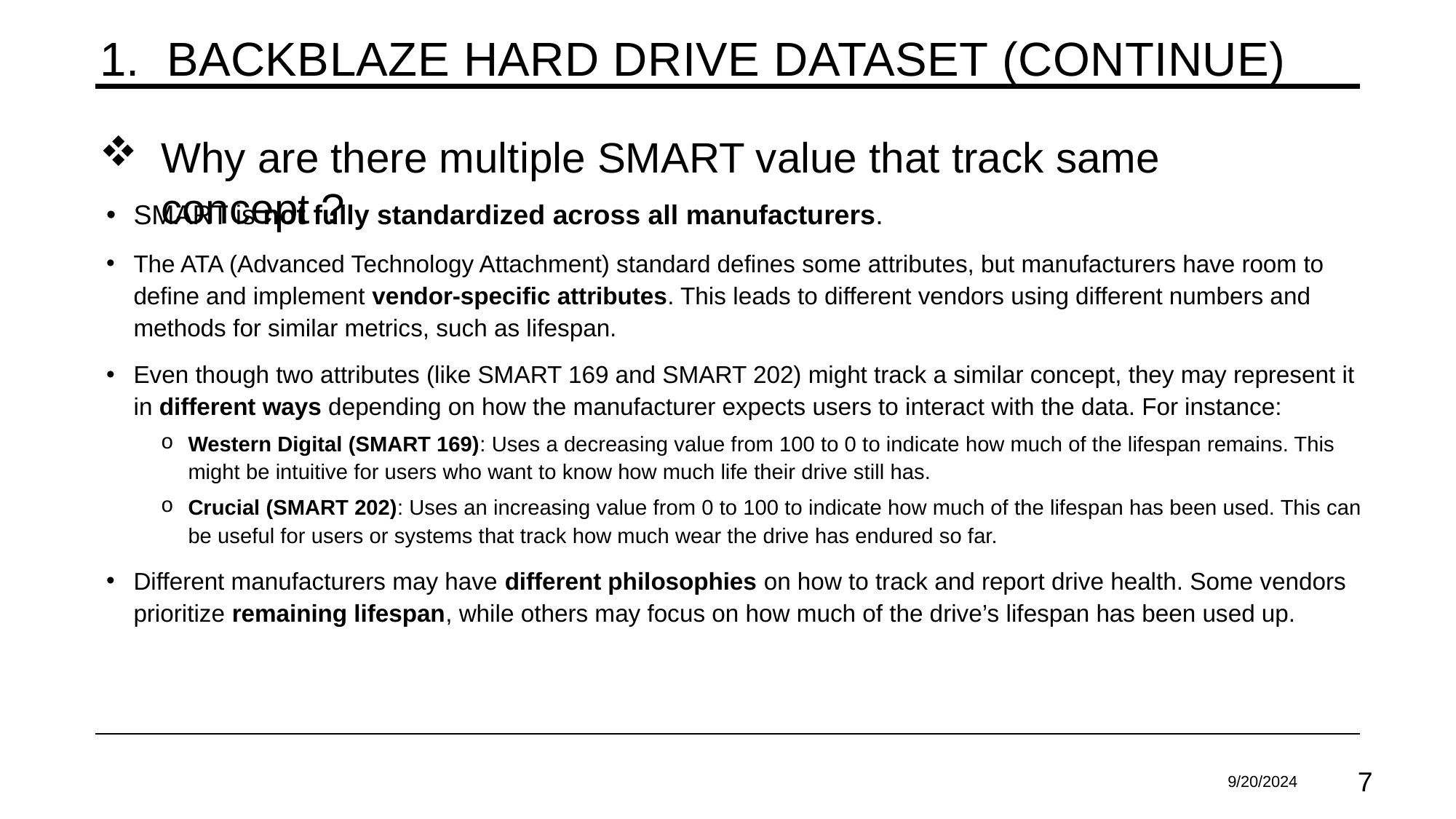

# Backblaze Hard drive dataset (Continue)
Why are there multiple SMART value that track same concept ?

SMART is not fully standardized across all manufacturers.
The ATA (Advanced Technology Attachment) standard defines some attributes, but manufacturers have room to define and implement vendor-specific attributes. This leads to different vendors using different numbers and methods for similar metrics, such as lifespan.
Even though two attributes (like SMART 169 and SMART 202) might track a similar concept, they may represent it in different ways depending on how the manufacturer expects users to interact with the data. For instance:
Western Digital (SMART 169): Uses a decreasing value from 100 to 0 to indicate how much of the lifespan remains. This might be intuitive for users who want to know how much life their drive still has.
Crucial (SMART 202): Uses an increasing value from 0 to 100 to indicate how much of the lifespan has been used. This can be useful for users or systems that track how much wear the drive has endured so far.
Different manufacturers may have different philosophies on how to track and report drive health. Some vendors prioritize remaining lifespan, while others may focus on how much of the drive’s lifespan has been used up.

9/20/2024
7